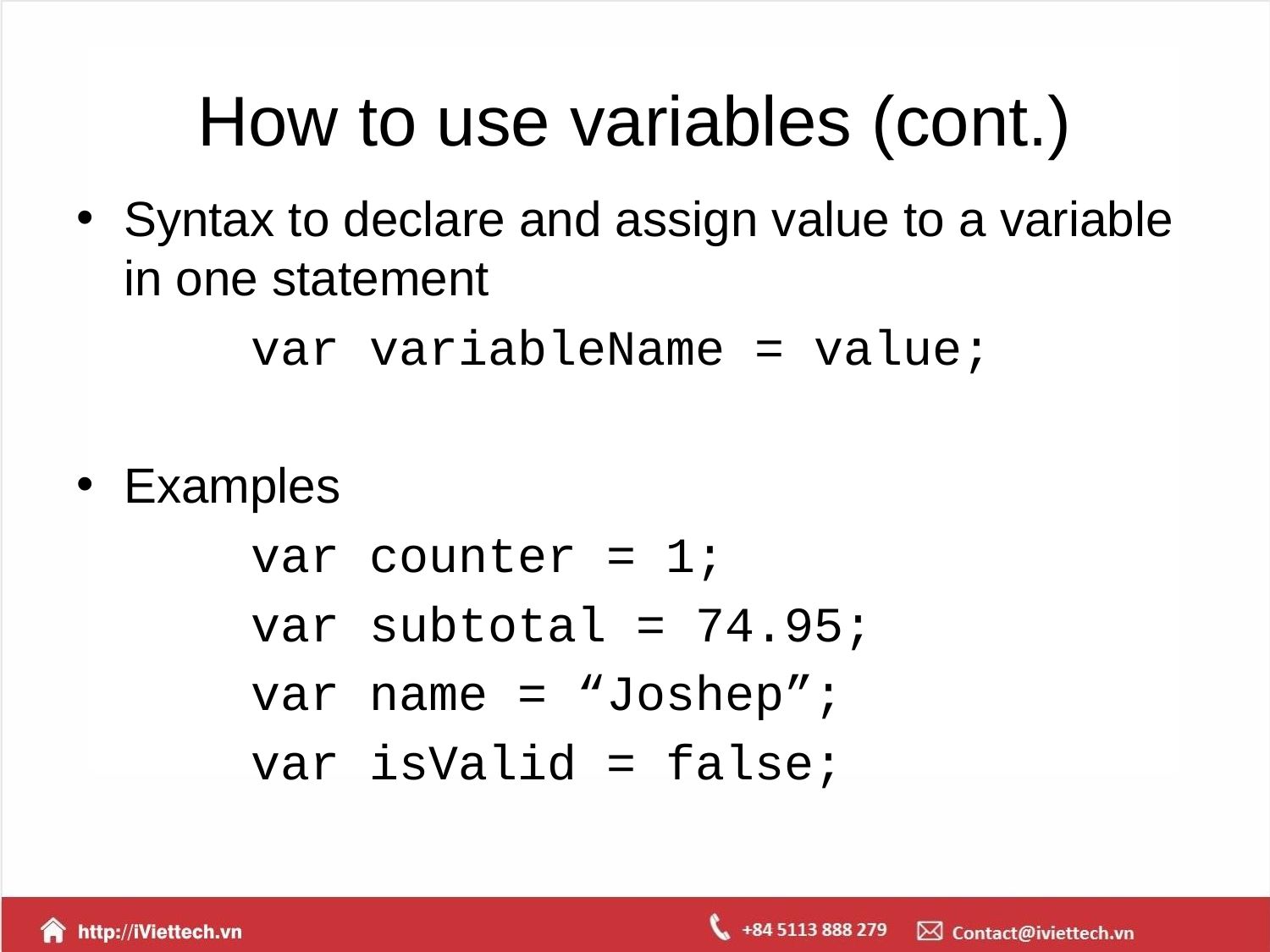

# How to use variables (cont.)
Syntax to declare and assign value to a variable in one statement
		var variableName = value;

Examples
		var counter = 1;
		var subtotal = 74.95;
		var name = “Joshep”;
		var isValid = false;